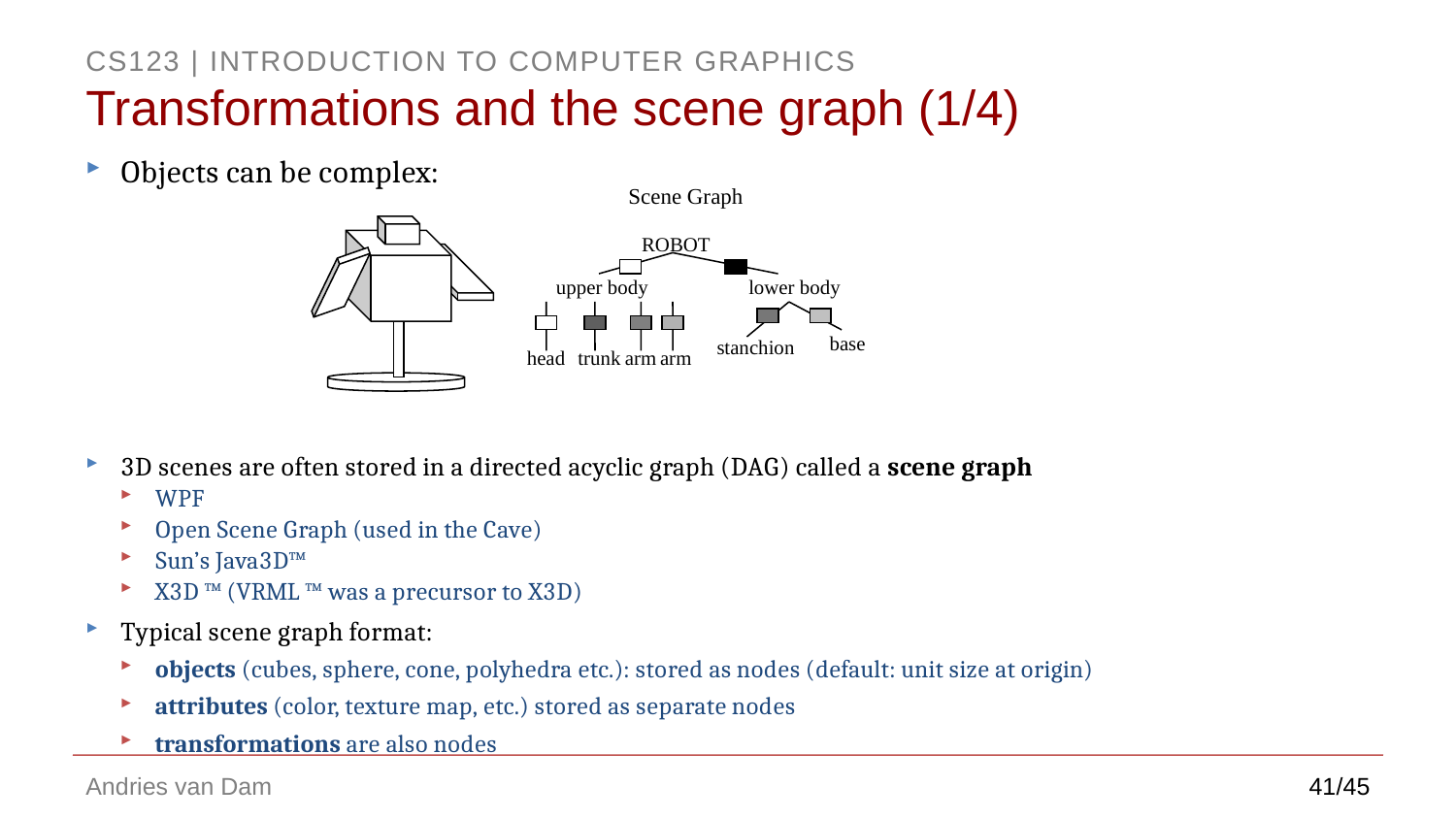

# Transformations and the scene graph (1/4)
Objects can be complex:

3D scenes are often stored in a directed acyclic graph (DAG) called a scene graph
WPF
Open Scene Graph (used in the Cave)
Sun’s Java3D™
X3D ™ (VRML ™ was a precursor to X3D)
Typical scene graph format:
objects (cubes, sphere, cone, polyhedra etc.): stored as nodes (default: unit size at origin)
attributes (color, texture map, etc.) stored as separate nodes
transformations are also nodes
Scene Graph

ROBOT

upper body
lower body

base
stanchion
head
trunk
arm

arm
41/45